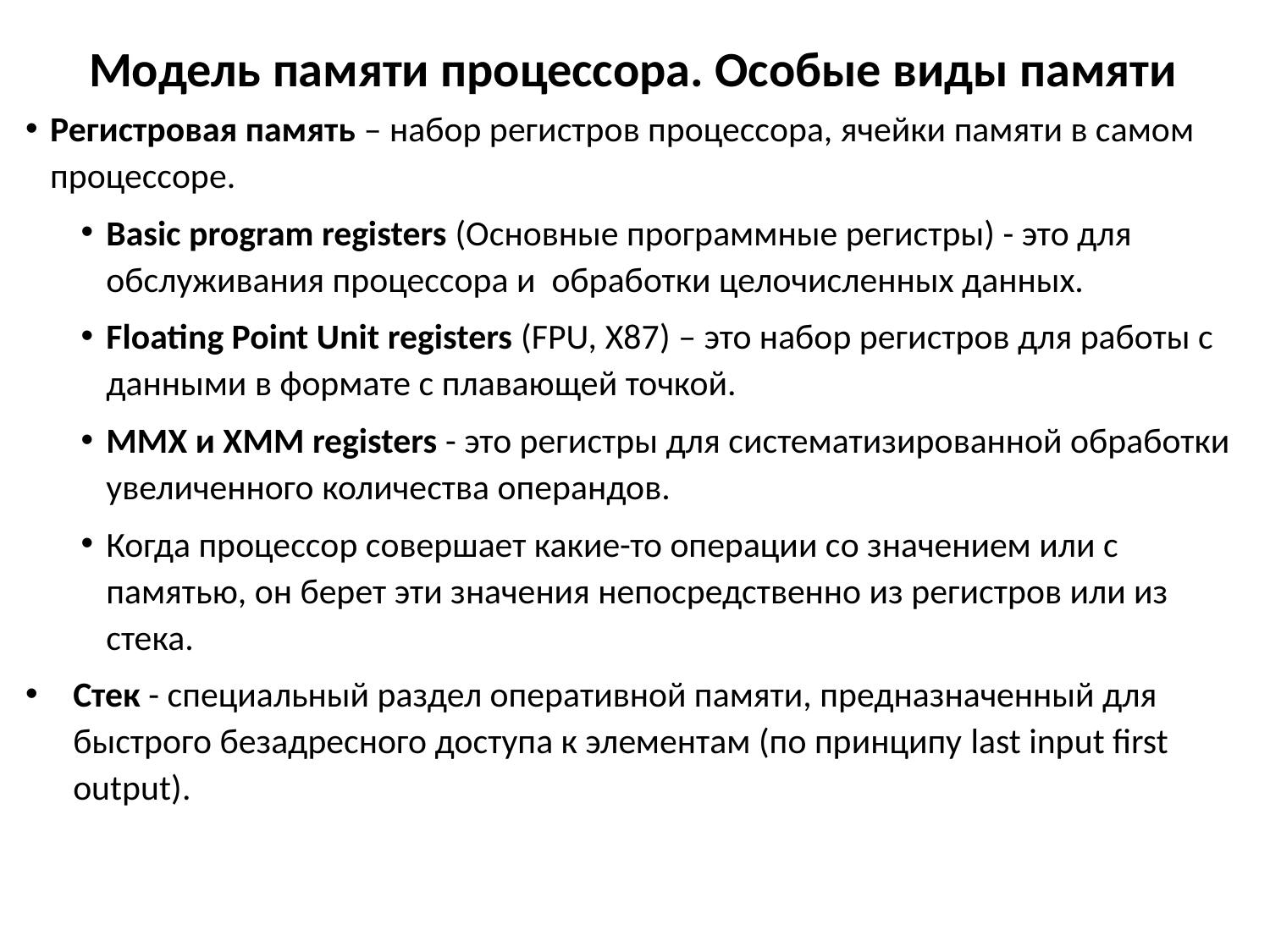

# Модель памяти процессора. Особые виды памяти
Регистровая память – набор регистров процессора, ячейки памяти в самом процессоре.
Basic program registers (Основные программные регистры) - это для обслуживания процессора и  обработки целочисленных данных.
Floating Point Unit registers (FPU, X87) – это набор регистров для работы с данными в формате с плавающей точкой.
MMX и XMM registers - это регистры для систематизированной обработки увеличенного количества операндов.
Когда процессор совершает какие-то операции со значением или с памятью, он берет эти значения непосредственно из регистров или из стека.
Стек - специальный раздел оперативной памяти, предназначенный для быстрого безадресного доступа к элементам (по принципу last input first output).